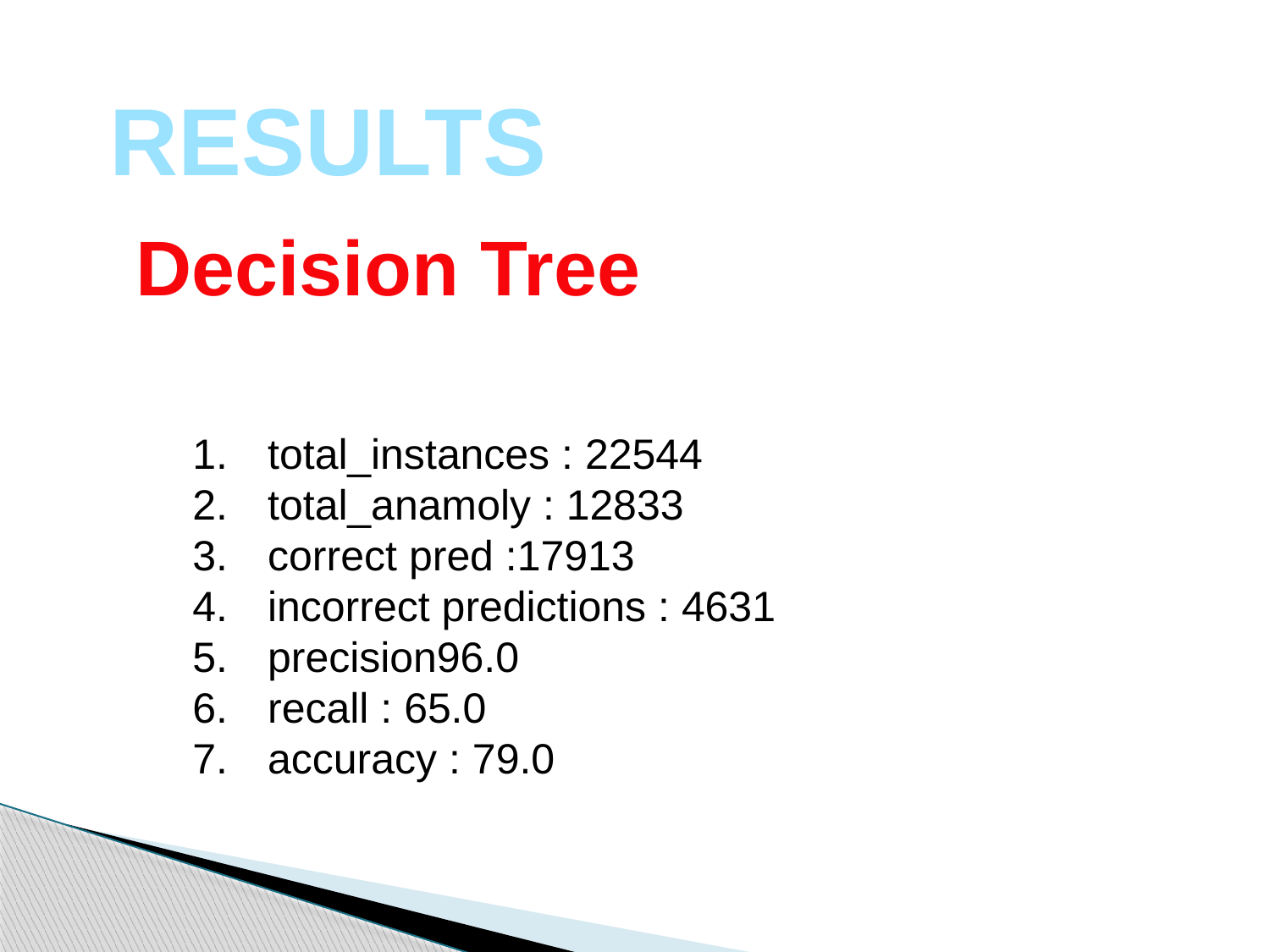

RESULTS
Decision Tree

 total_instances : 22544
 total_anamoly : 12833
 correct pred :17913
 incorrect predictions : 4631
 precision96.0
 recall : 65.0
 accuracy : 79.0